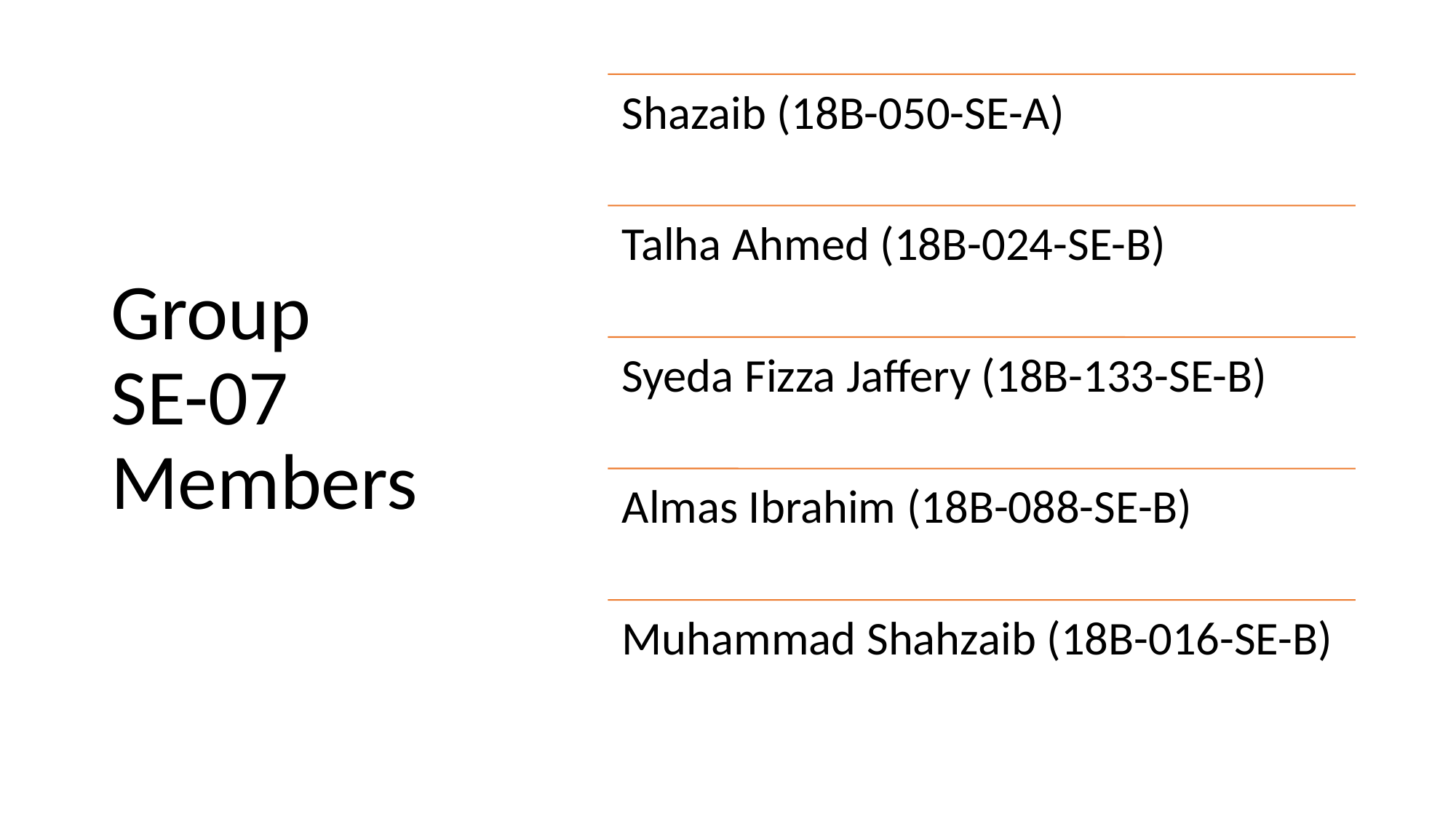

# Group SE-07 Members
Shazaib (18B-050-SE-A)
Talha Ahmed (18B-024-SE-B)
Syeda Fizza Jaffery (18B-133-SE-B)
Almas Ibrahim (18B-088-SE-B)
Muhammad Shahzaib (18B-016-SE-B)
2